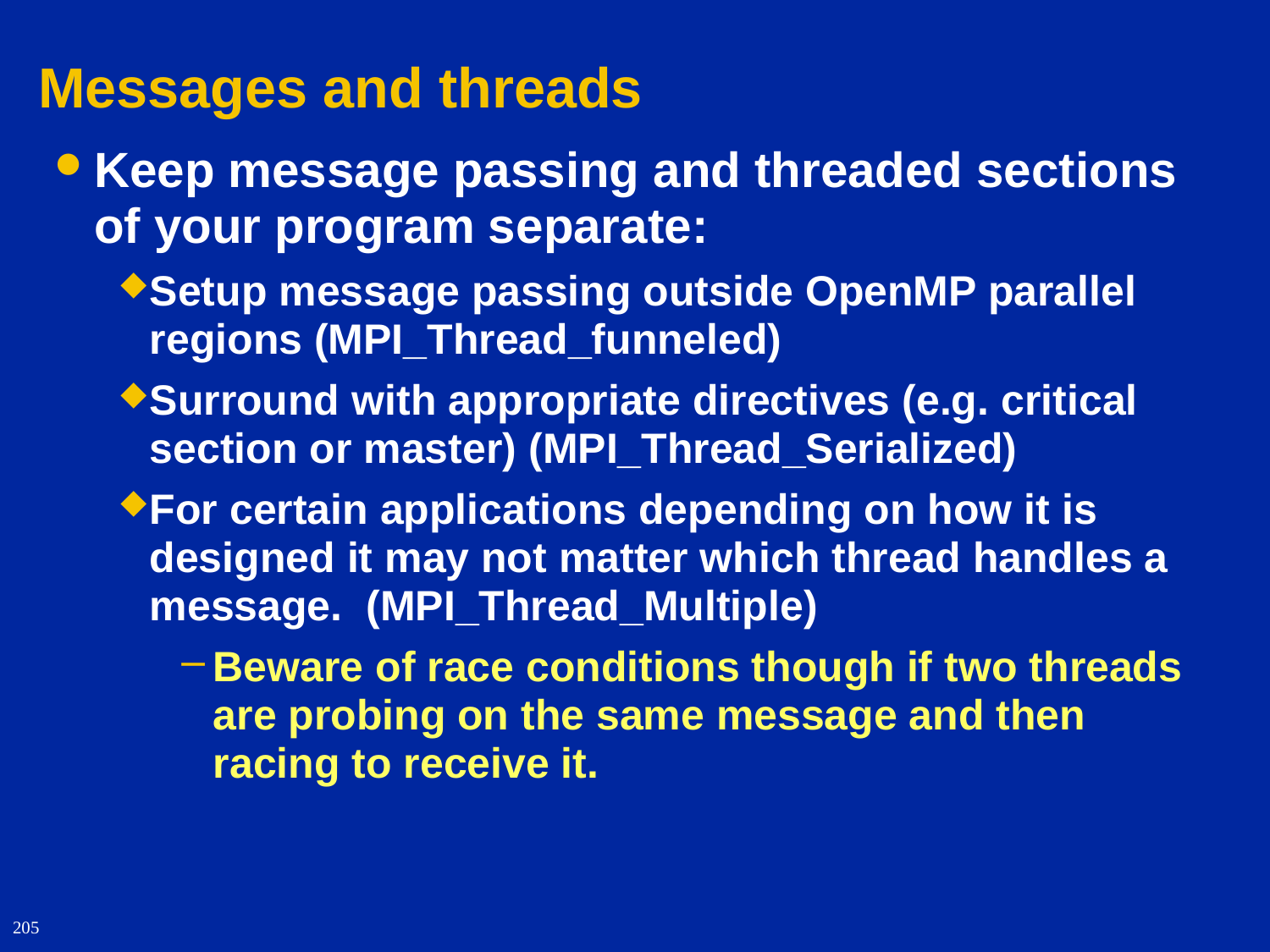

# Messages and threads
Keep message passing and threaded sections of your program separate:
Setup message passing outside OpenMP parallel regions (MPI_Thread_funneled)
Surround with appropriate directives (e.g. critical section or master) (MPI_Thread_Serialized)
For certain applications depending on how it is designed it may not matter which thread handles a message.  (MPI_Thread_Multiple)
Beware of race conditions though if two threads are probing on the same message and then racing to receive it.
205